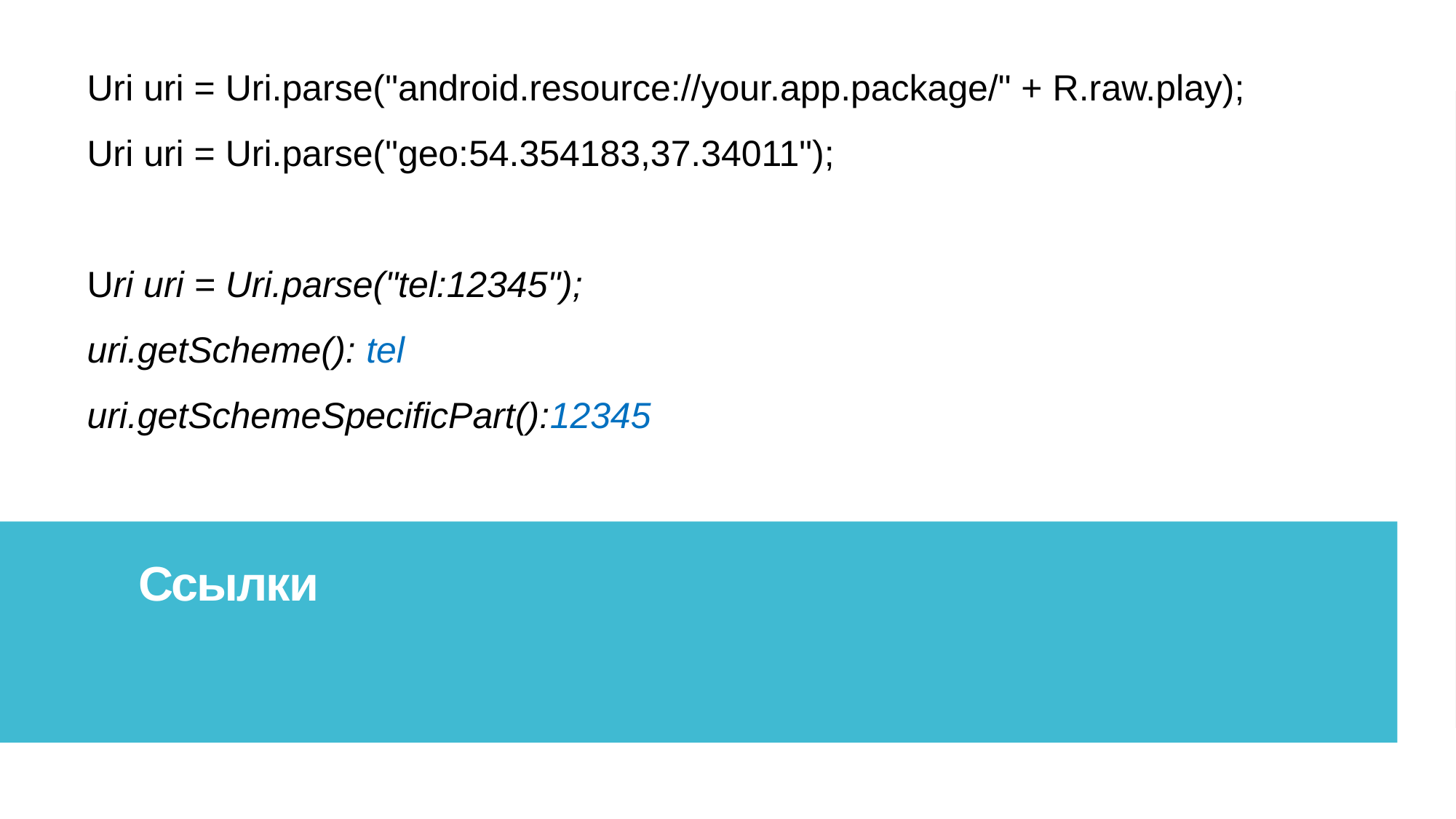

Uri uri = Uri.parse("android.resource://your.app.package/" + R.raw.play);
Uri uri = Uri.parse("geo:54.354183,37.34011");

Uri uri = Uri.parse("tel:12345");
uri.getScheme(): tel
uri.getSchemeSpecificPart():12345

Ссылки